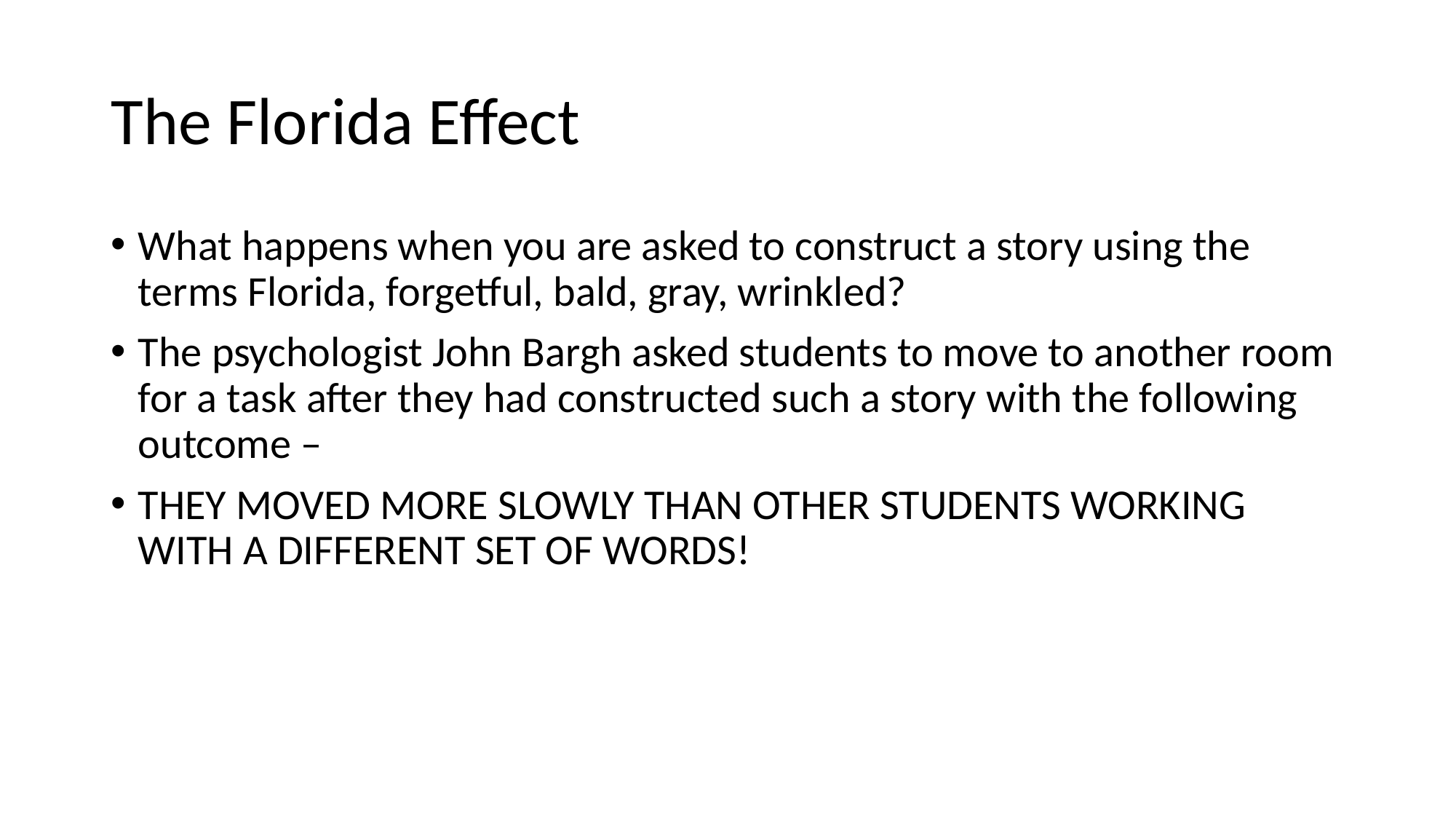

# The Florida Effect
What happens when you are asked to construct a story using the terms Florida, forgetful, bald, gray, wrinkled?
The psychologist John Bargh asked students to move to another room for a task after they had constructed such a story with the following outcome –
THEY MOVED MORE SLOWLY THAN OTHER STUDENTS WORKING WITH A DIFFERENT SET OF WORDS!